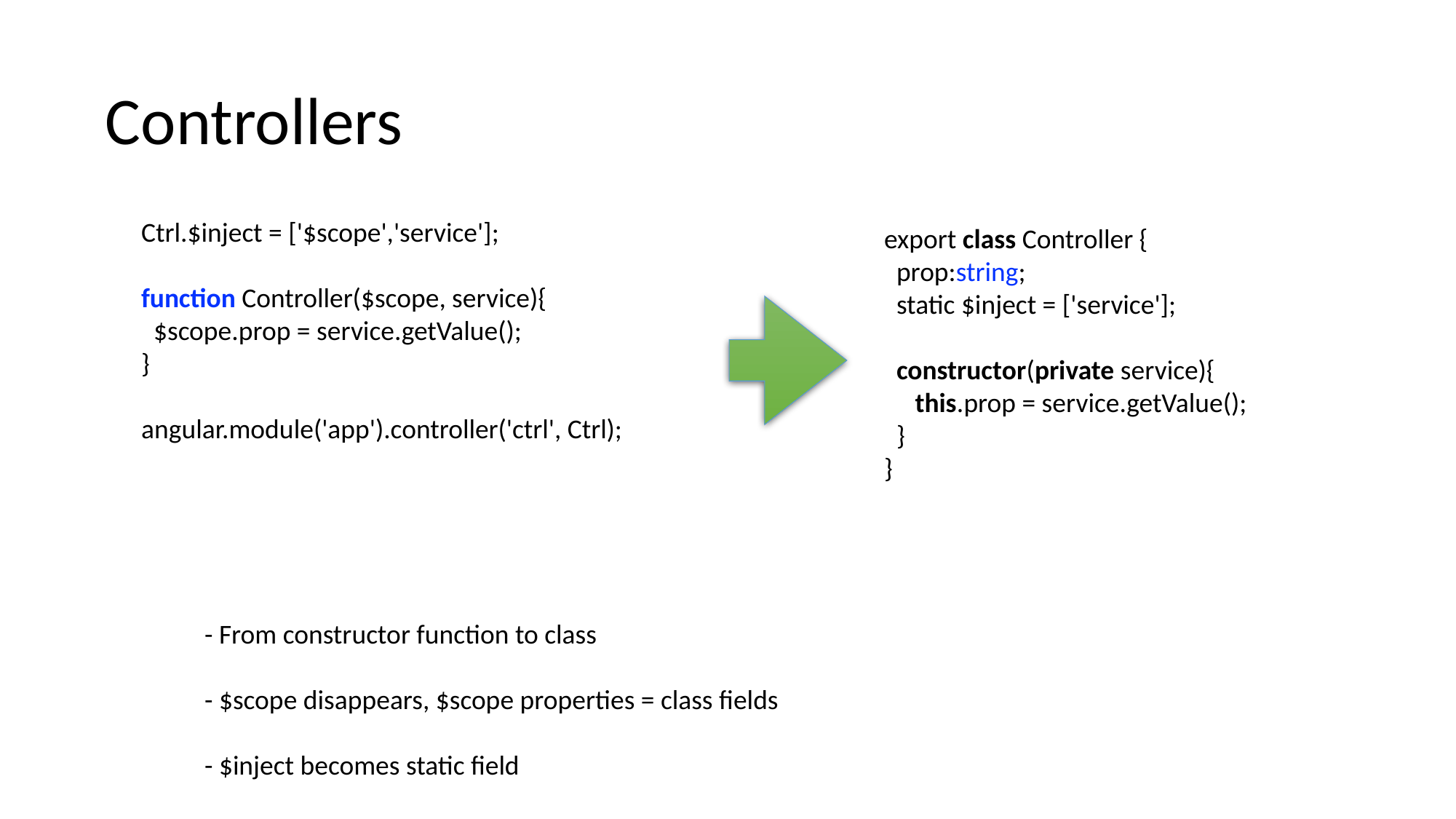

# Controllers
Ctrl.$inject = ['$scope','service'];

function Controller($scope, service){
  $scope.prop = service.getValue();
}

angular.module('app').controller('ctrl', Ctrl);
export class Controller {
  prop:string;
  static $inject = ['service'];

  constructor(private service){
     this.prop = service.getValue();
  }
}

- From constructor function to class

- $scope disappears, $scope properties = class fields

- $inject becomes static field